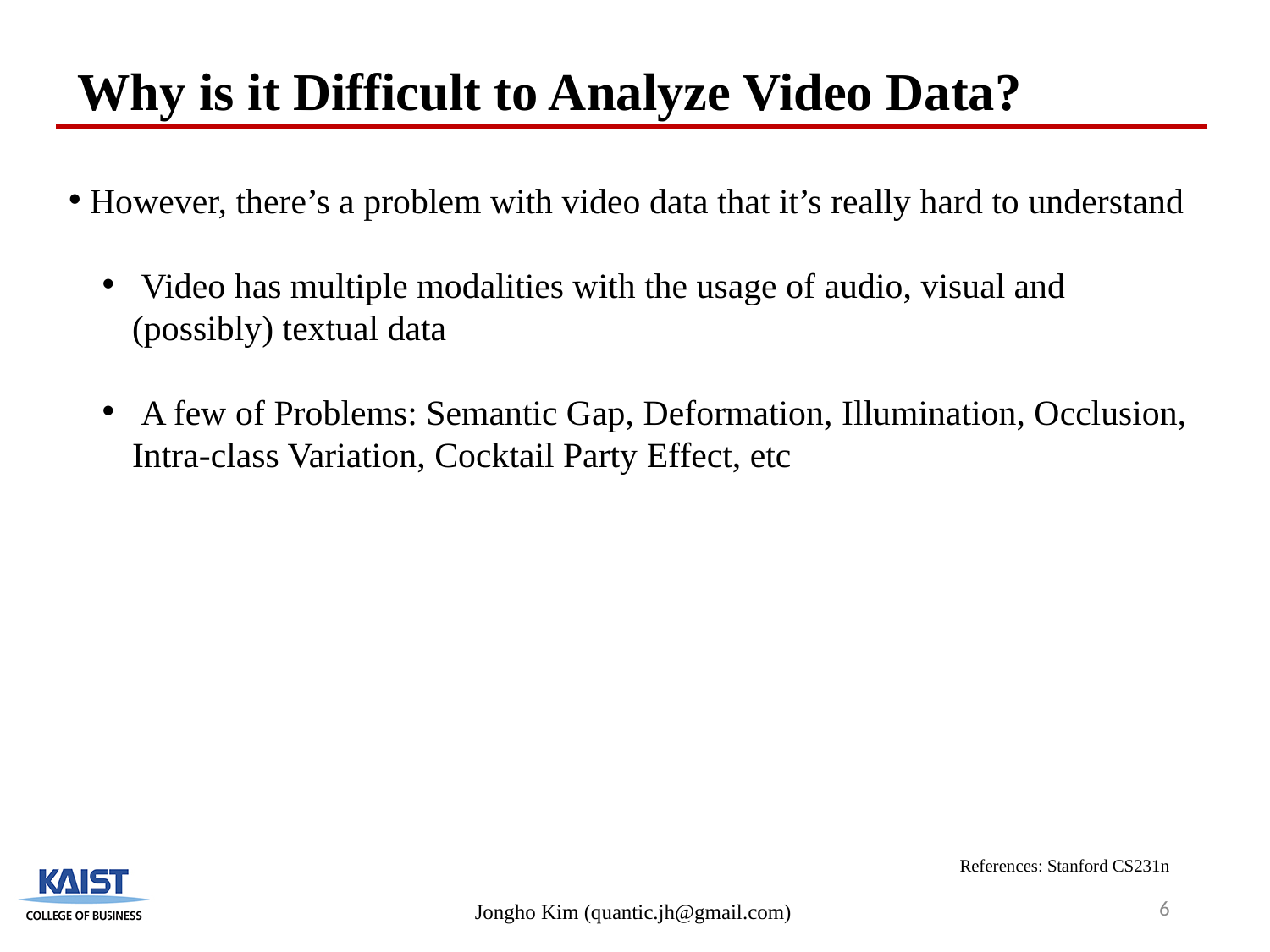

Why is it Difficult to Analyze Video Data?
 However, there’s a problem with video data that it’s really hard to understand

 Video has multiple modalities with the usage of audio, visual and (possibly) textual data

 A few of Problems: Semantic Gap, Deformation, Illumination, Occlusion, Intra-class Variation, Cocktail Party Effect, etc

References: Stanford CS231n
6